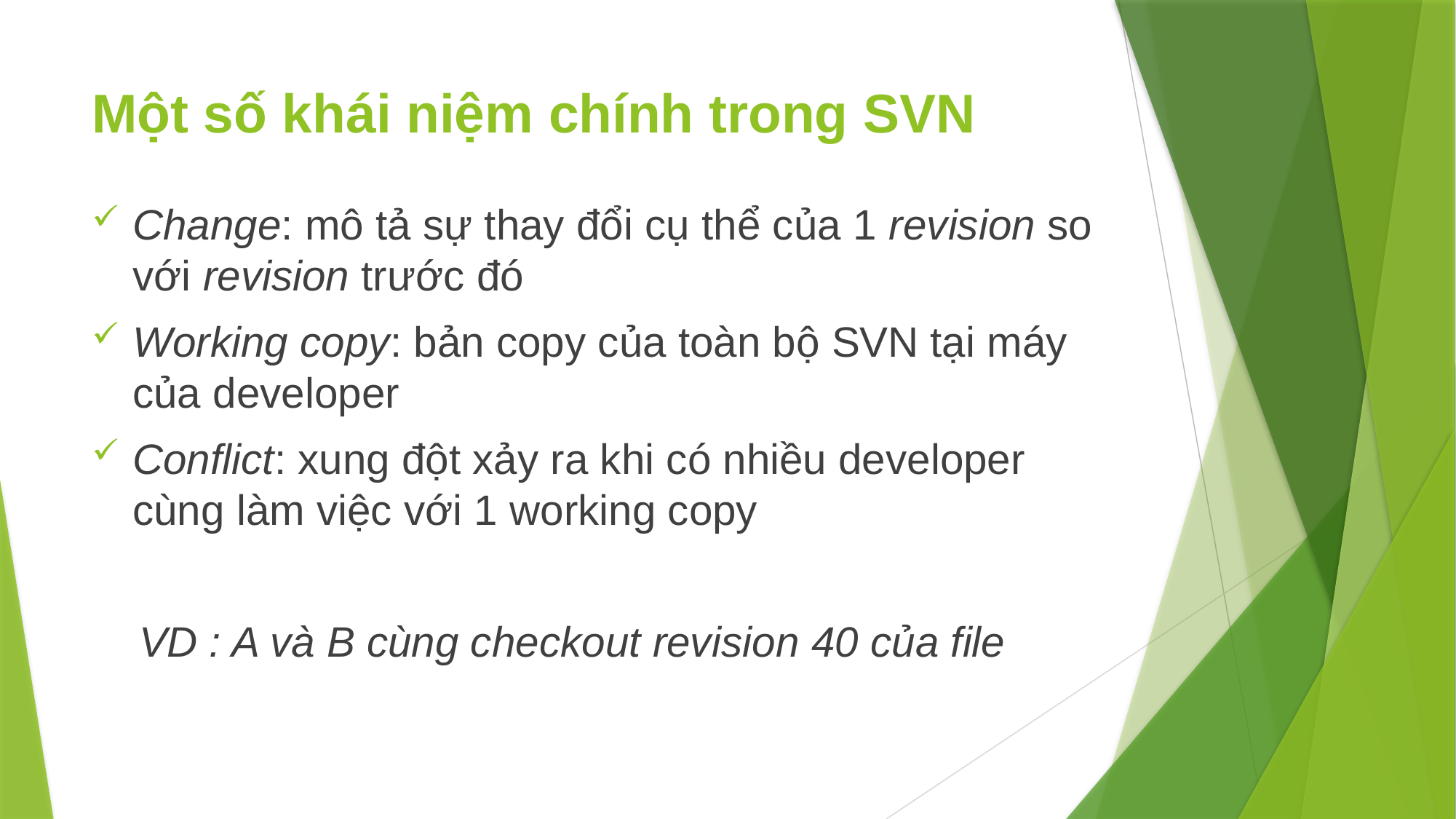

# Một số khái niệm chính trong SVN
Change: mô tả sự thay đổi cụ thể của 1 revision so với revision trước đó
Working copy: bản copy của toàn bộ SVN tại máy của developer
Conflict: xung đột xảy ra khi có nhiều developer cùng làm việc với 1 working copy

    VD : A và B cùng checkout revision 40 của file